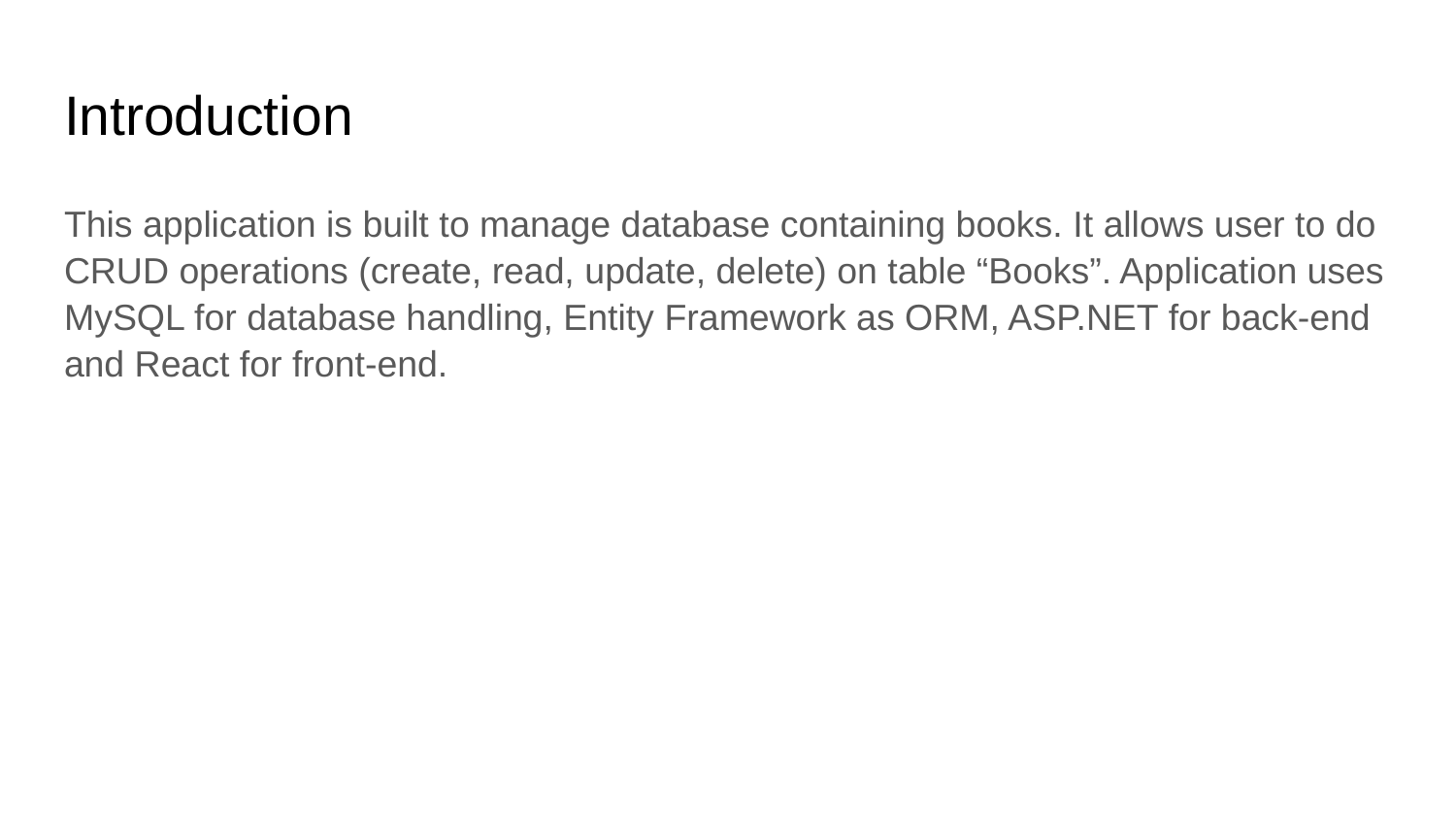

# Introduction
This application is built to manage database containing books. It allows user to do CRUD operations (create, read, update, delete) on table “Books”. Application uses MySQL for database handling, Entity Framework as ORM, ASP.NET for back-end and React for front-end.